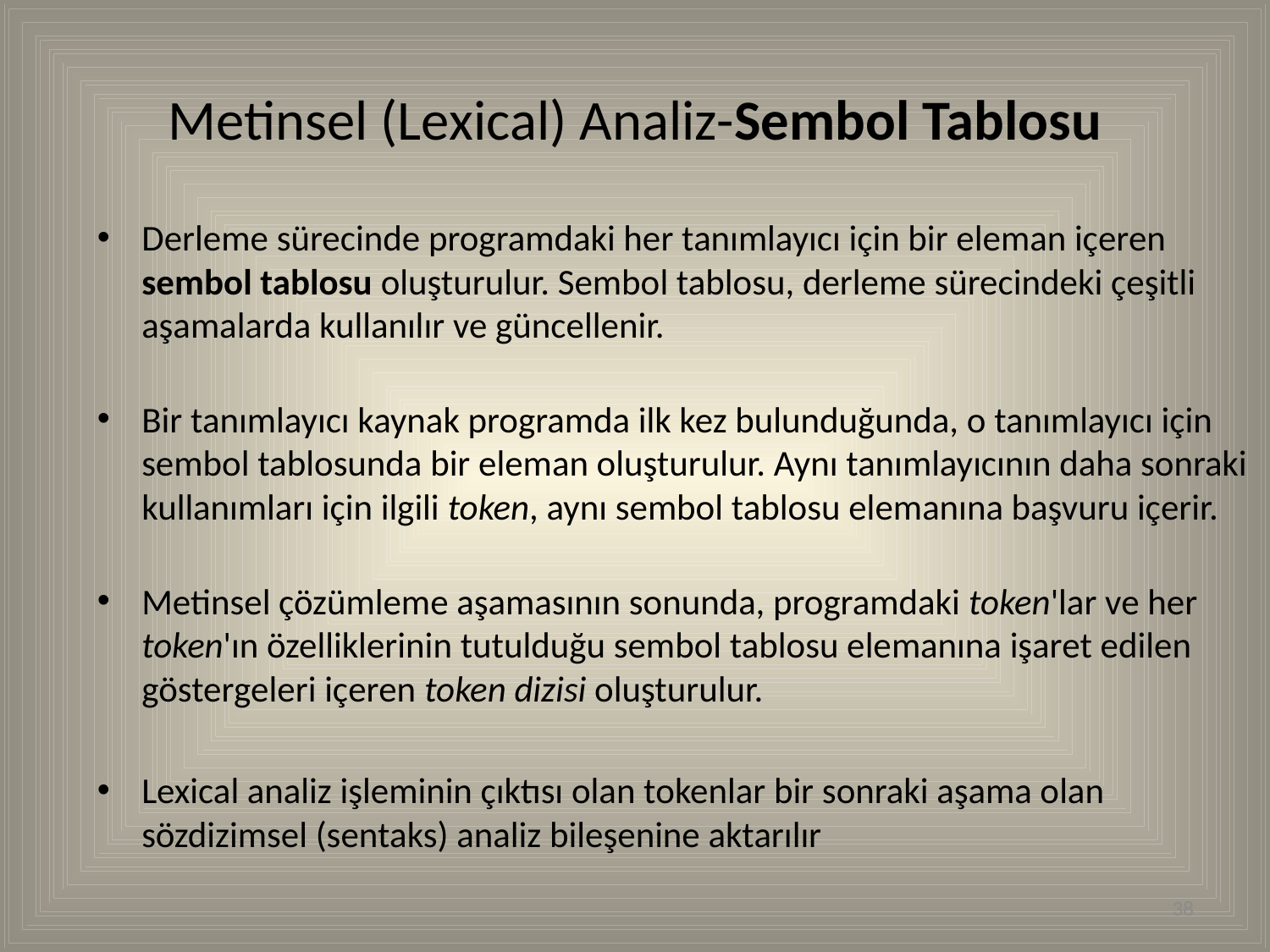

# Metinsel (Lexical) Analiz-Sembol Tablosu
Derleme sürecinde programdaki her tanımlayıcı için bir eleman içeren sembol tablosu oluşturulur. Sembol tablosu, derleme sürecindeki çeşitli aşamalarda kullanılır ve güncellenir.
Bir tanımlayıcı kaynak programda ilk kez bulunduğunda, o tanımlayıcı için sembol tablosunda bir eleman oluşturulur. Aynı tanımlayıcının daha sonraki kullanımları için ilgili token, aynı sembol tablosu elemanına başvuru içerir.
Metinsel çözümleme aşamasının sonunda, programdaki token'lar ve her token'ın özelliklerinin tutulduğu sembol tablosu elemanına işaret edilen göstergeleri içeren token dizisi oluşturulur.

Lexical analiz işleminin çıktısı olan tokenlar bir sonraki aşama olan sözdizimsel (sentaks) analiz bileşenine aktarılır

38